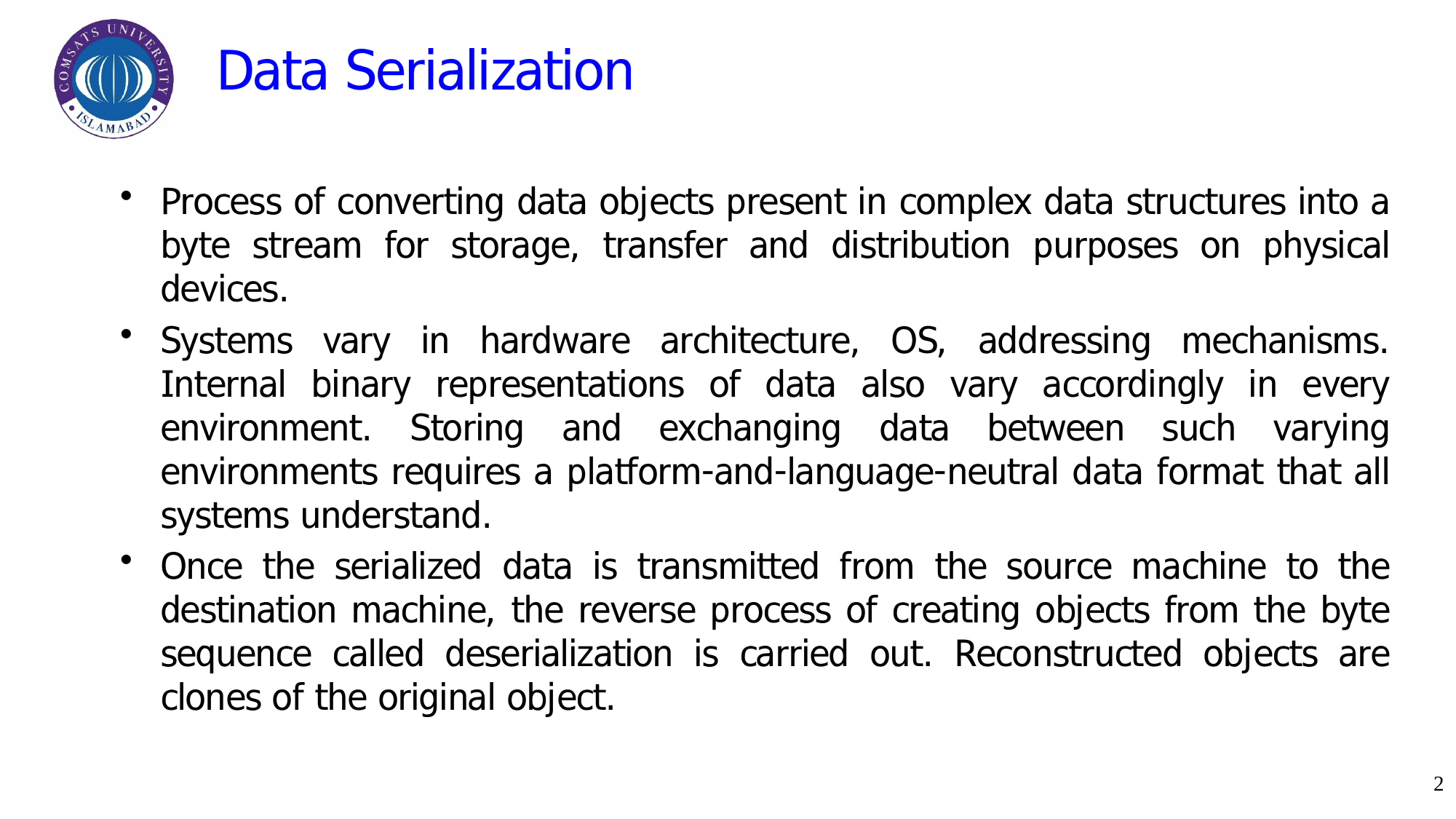

# Data Serialization
Process of converting data objects present in complex data structures into a byte stream for storage, transfer and distribution purposes on physical devices.
Systems vary in hardware architecture, OS, addressing mechanisms. Internal binary representations of data also vary accordingly in every environment. Storing and exchanging data between such varying environments requires a platform-and-language-neutral data format that all systems understand.
Once the serialized data is transmitted from the source machine to the destination machine, the reverse process of creating objects from the byte sequence called deserialization is carried out. Reconstructed objects are clones of the original object.
2